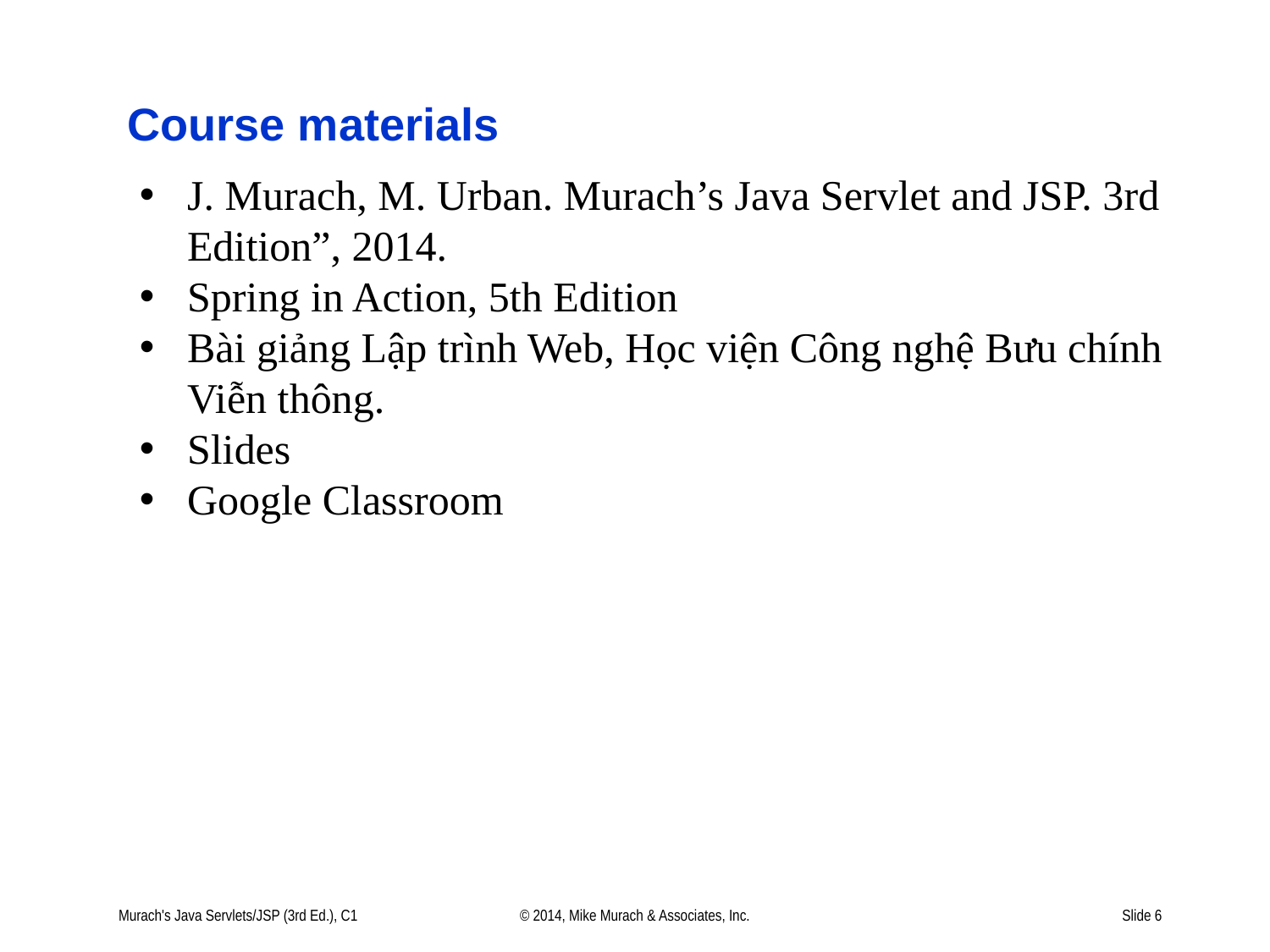

# Course materials
J. Murach, M. Urban. Murach’s Java Servlet and JSP. 3rd Edition”, 2014.
Spring in Action, 5th Edition
Bài giảng Lập trình Web, Học viện Công nghệ Bưu chính Viễn thông.
Slides
Google Classroom
Murach's Java Servlets/JSP (3rd Ed.), C1
© 2014, Mike Murach & Associates, Inc.

Slide 6